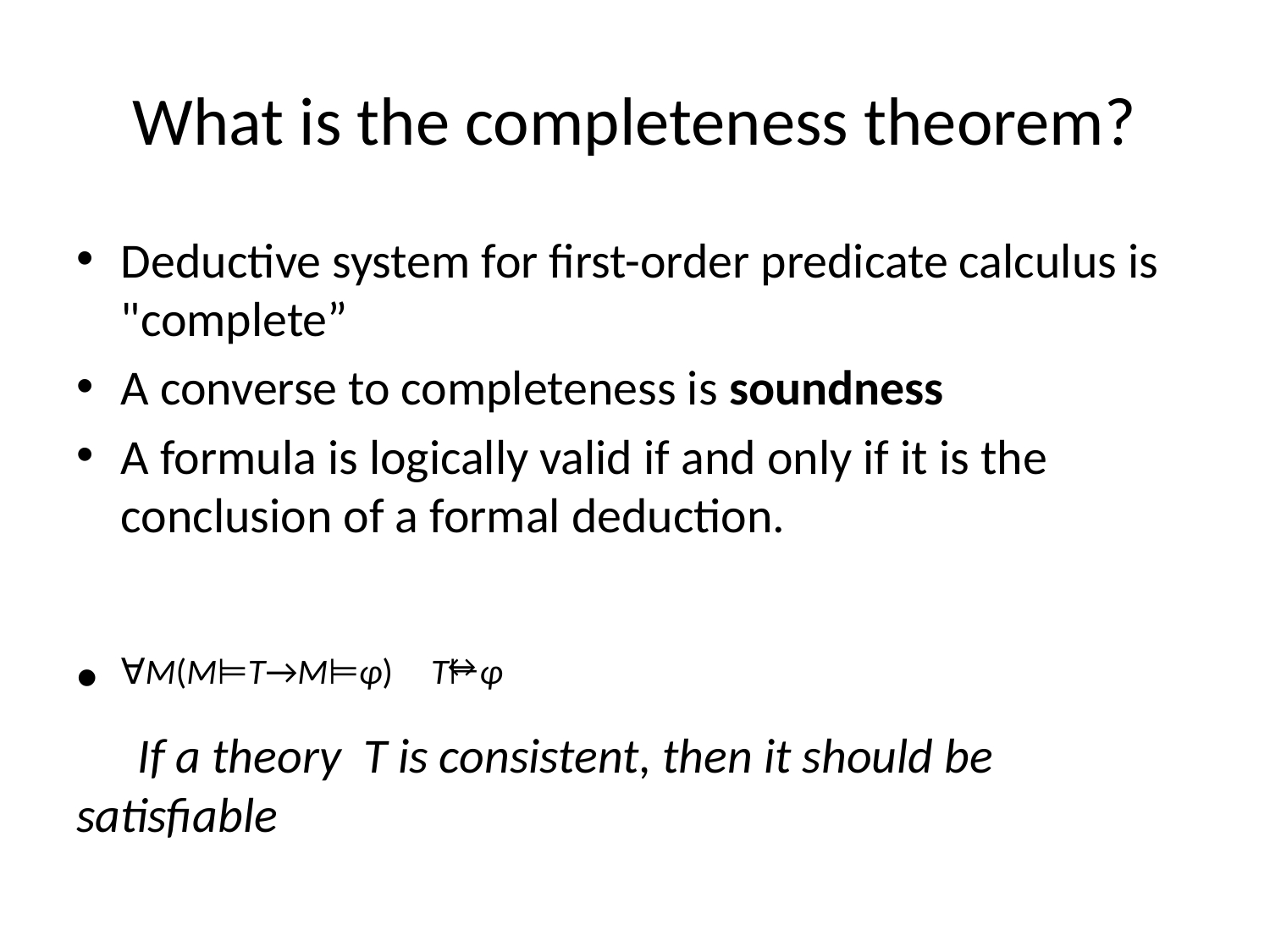

# What is the completeness theorem?
Deductive system for first-order predicate calculus is "complete”
A converse to completeness is soundness
A formula is logically valid if and only if it is the conclusion of a formal deduction.

∀M(M⊨T→M⊨φ)    T⊢φ
      If a theory  T is consistent, then it should be satisfiable

↔